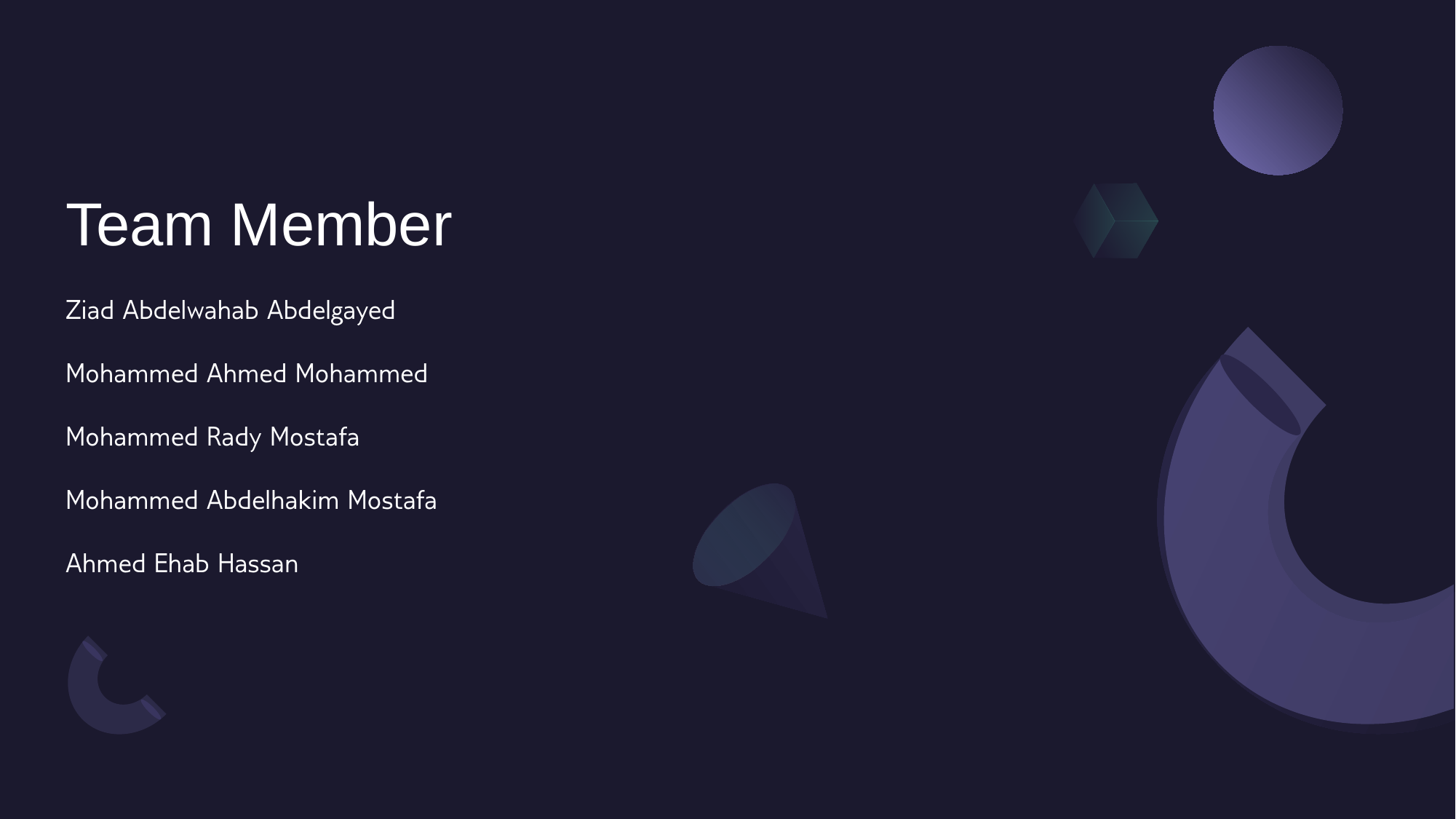

# Team Member
Ziad Abdelwahab Abdelgayed
Mohammed Ahmed Mohammed
Mohammed Rady Mostafa
Mohammed Abdelhakim Mostafa
Ahmed Ehab Hassan